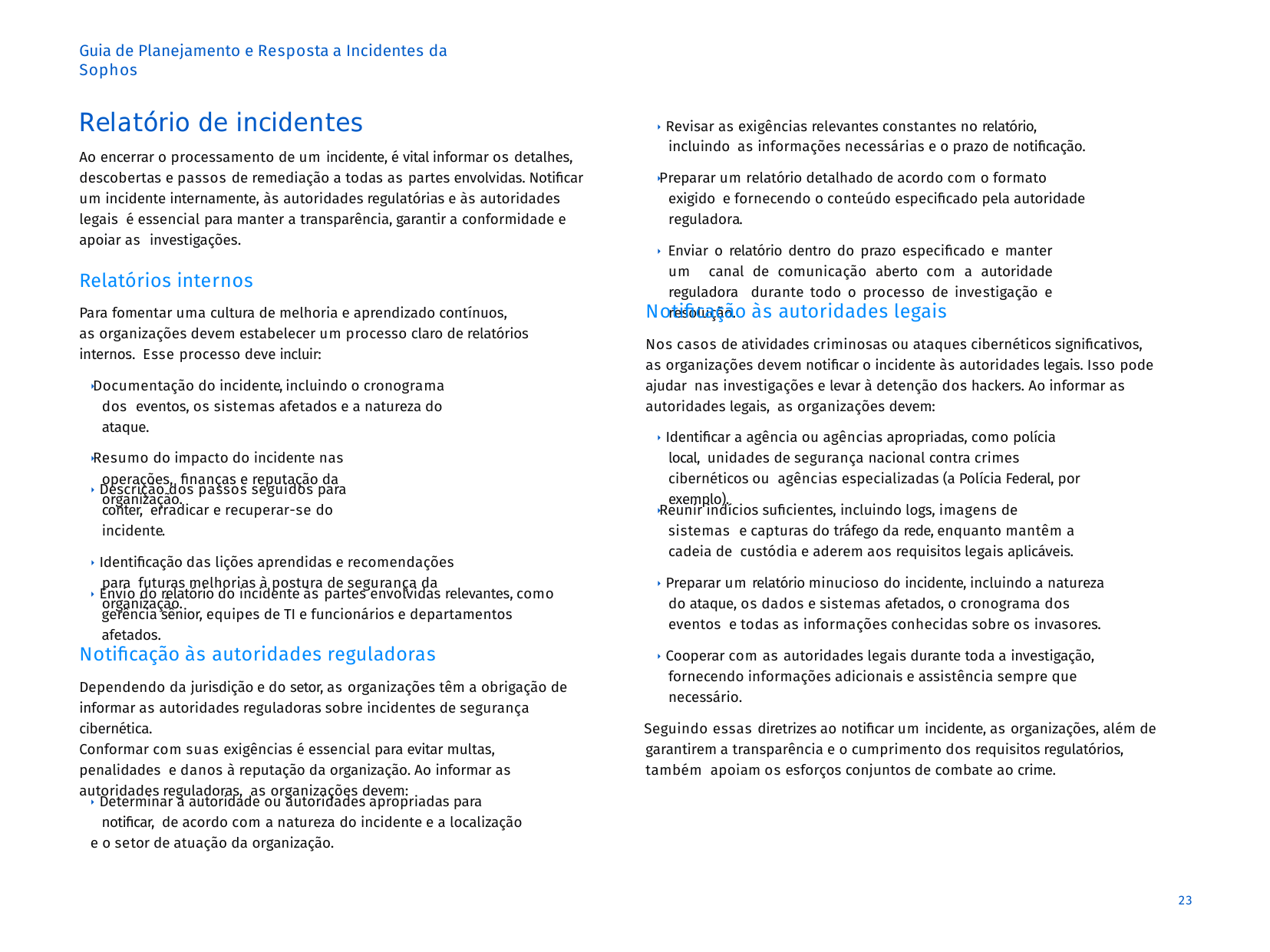

Guia de Planejamento e Resposta a Incidentes da Sophos
Relatório de incidentes
Ao encerrar o processamento de um incidente, é vital informar os detalhes,  descobertas e passos de remediação a todas as partes envolvidas. Notificar  um incidente internamente, às autoridades regulatórias e às autoridades legais  é essencial para manter a transparência, garantir a conformidade e apoiar as  investigações.
🢒 Revisar as exigências relevantes constantes no relatório, incluindo  as informações necessárias e o prazo de notificação.
🢒  Preparar um relatório detalhado de acordo com o formato exigido  e fornecendo o conteúdo especificado pela autoridade reguladora.
🢒 Enviar o relatório dentro do prazo especificado e manter um  canal de comunicação aberto com a autoridade reguladora  durante todo o processo de investigação e resolução.
Relatórios internos
Para fomentar uma cultura de melhoria e aprendizado contínuos,
as organizações devem estabelecer um processo claro de relatórios internos.  Esse processo deve incluir:
Notificação às autoridades legais
Nos casos de atividades criminosas ou ataques cibernéticos significativos,
as organizações devem notificar o incidente às autoridades legais. Isso pode ajudar  nas investigações e levar à detenção dos hackers. Ao informar as autoridades legais,  as organizações devem:
🢒 Identificar a agência ou agências apropriadas, como polícia local,  unidades de segurança nacional contra crimes cibernéticos ou  agências especializadas (a Polícia Federal, por exemplo).
🢒  Documentação do incidente, incluindo o cronograma dos  eventos, os sistemas afetados e a natureza do ataque.
🢒  Resumo do impacto do incidente nas operações,  finanças e reputação da organização.
🢒 Descrição dos passos seguidos para conter,  erradicar e recuperar-se do incidente.
🢒 Identificação das lições aprendidas e recomendações para  futuras melhorias à postura de segurança da organização.
🢒  Reunir indícios suficientes, incluindo logs, imagens de sistemas  e capturas do tráfego da rede, enquanto mantêm a cadeia de  custódia e aderem aos requisitos legais aplicáveis.
🢒 Preparar um relatório minucioso do incidente, incluindo a natureza  do ataque, os dados e sistemas afetados, o cronograma dos eventos  e todas as informações conhecidas sobre os invasores.
🢒 Envio do relatório do incidente às partes envolvidas relevantes, como  gerência sênior, equipes de TI e funcionários e departamentos afetados.
Notificação às autoridades reguladoras
Dependendo da jurisdição e do setor, as organizações têm a obrigação de  informar as autoridades reguladoras sobre incidentes de segurança cibernética.
Conformar com suas exigências é essencial para evitar multas, penalidades  e danos à reputação da organização. Ao informar as autoridades reguladoras,  as organizações devem:
🢒 Cooperar com as autoridades legais durante toda a investigação,  fornecendo informações adicionais e assistência sempre que necessário.
Seguindo essas diretrizes ao notificar um incidente, as organizações, além de  garantirem a transparência e o cumprimento dos requisitos regulatórios, também  apoiam os esforços conjuntos de combate ao crime.
🢒 Determinar a autoridade ou autoridades apropriadas para notificar,  de acordo com a natureza do incidente e a localização
e o setor de atuação da organização.
23